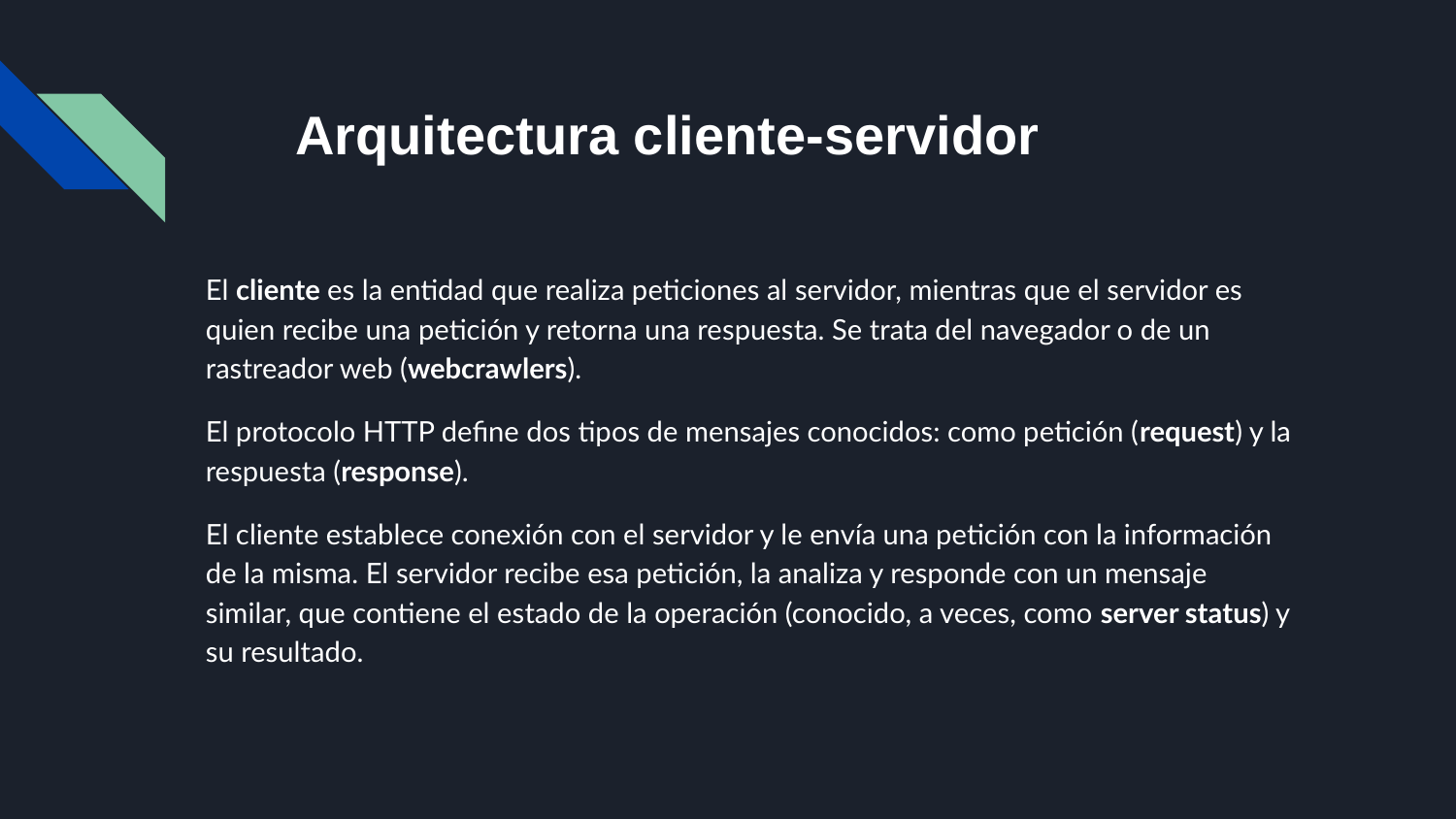

# Arquitectura cliente-servidor

El cliente es la entidad que realiza peticiones al servidor, mientras que el servidor es quien recibe una petición y retorna una respuesta. Se trata del navegador o de un rastreador web (webcrawlers).
El protocolo HTTP define dos tipos de mensajes conocidos: como petición (request) y la respuesta (response).
El cliente establece conexión con el servidor y le envía una petición con la información de la misma. El servidor recibe esa petición, la analiza y responde con un mensaje similar, que contiene el estado de la operación (conocido, a veces, como server status) y su resultado.